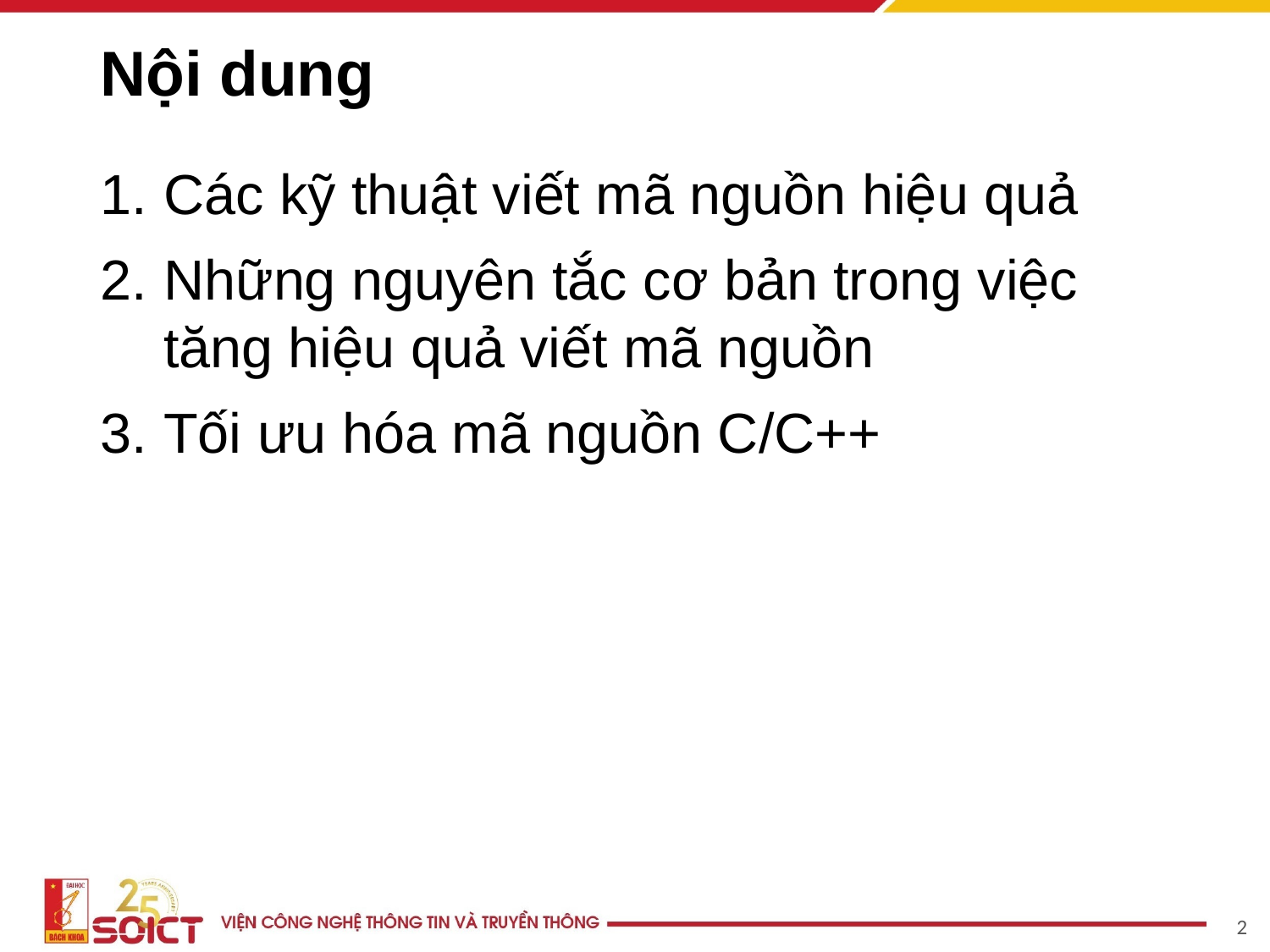

# Nội dung
Các kỹ thuật viết mã nguồn hiệu quả
Những nguyên tắc cơ bản trong việc tăng hiệu quả viết mã nguồn
Tối ưu hóa mã nguồn C/C++
2